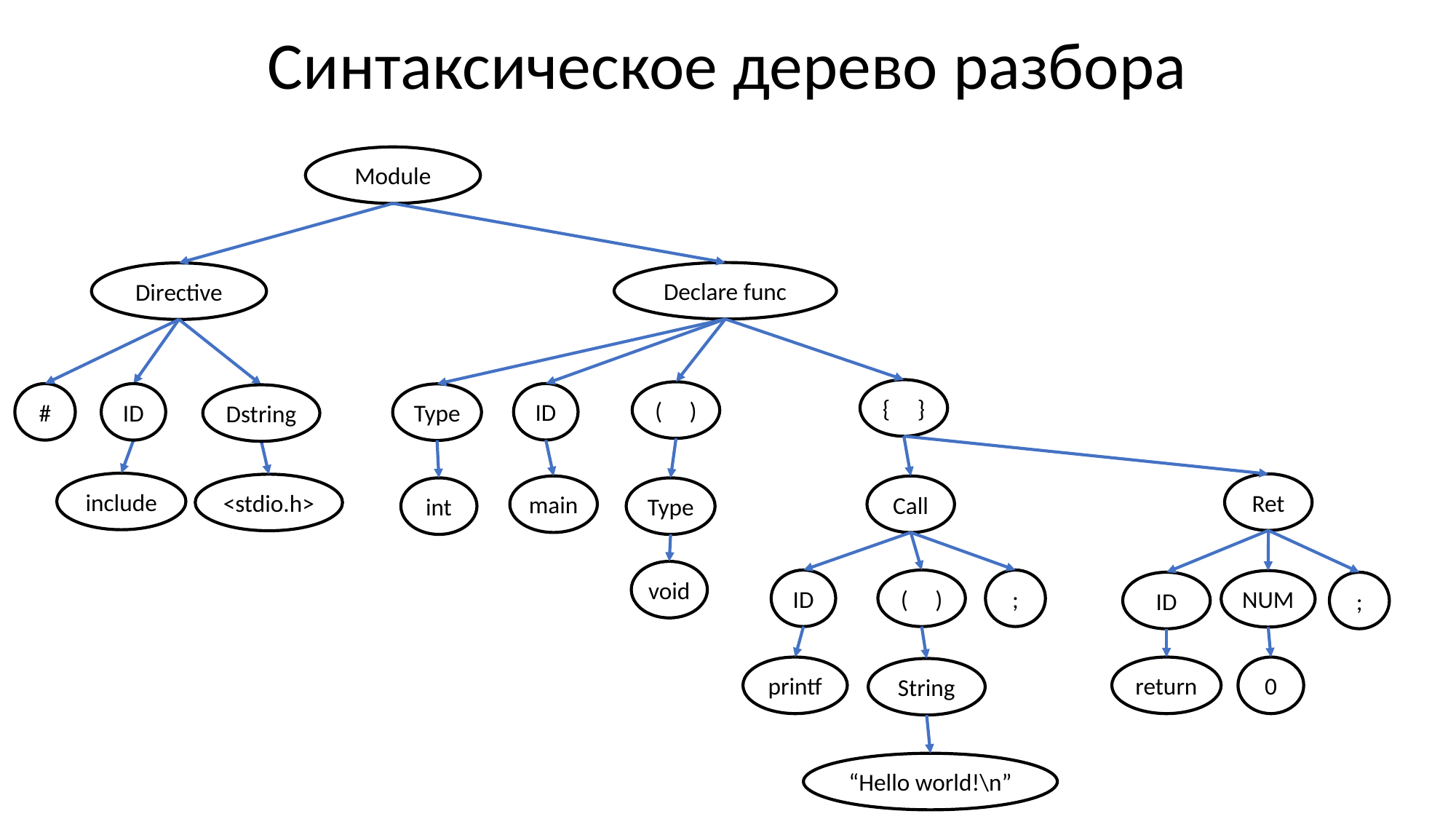

# Синтаксическое дерево разбора
Module
Declare func
Directive
{     }
(     )
ID
#
ID
Type
Dstring
include
Ret
<stdio.h>
main
Call
int
Type
void
ID
(     )
;
NUM
ID
;
printf
return
0
String
“Hello world!\n”